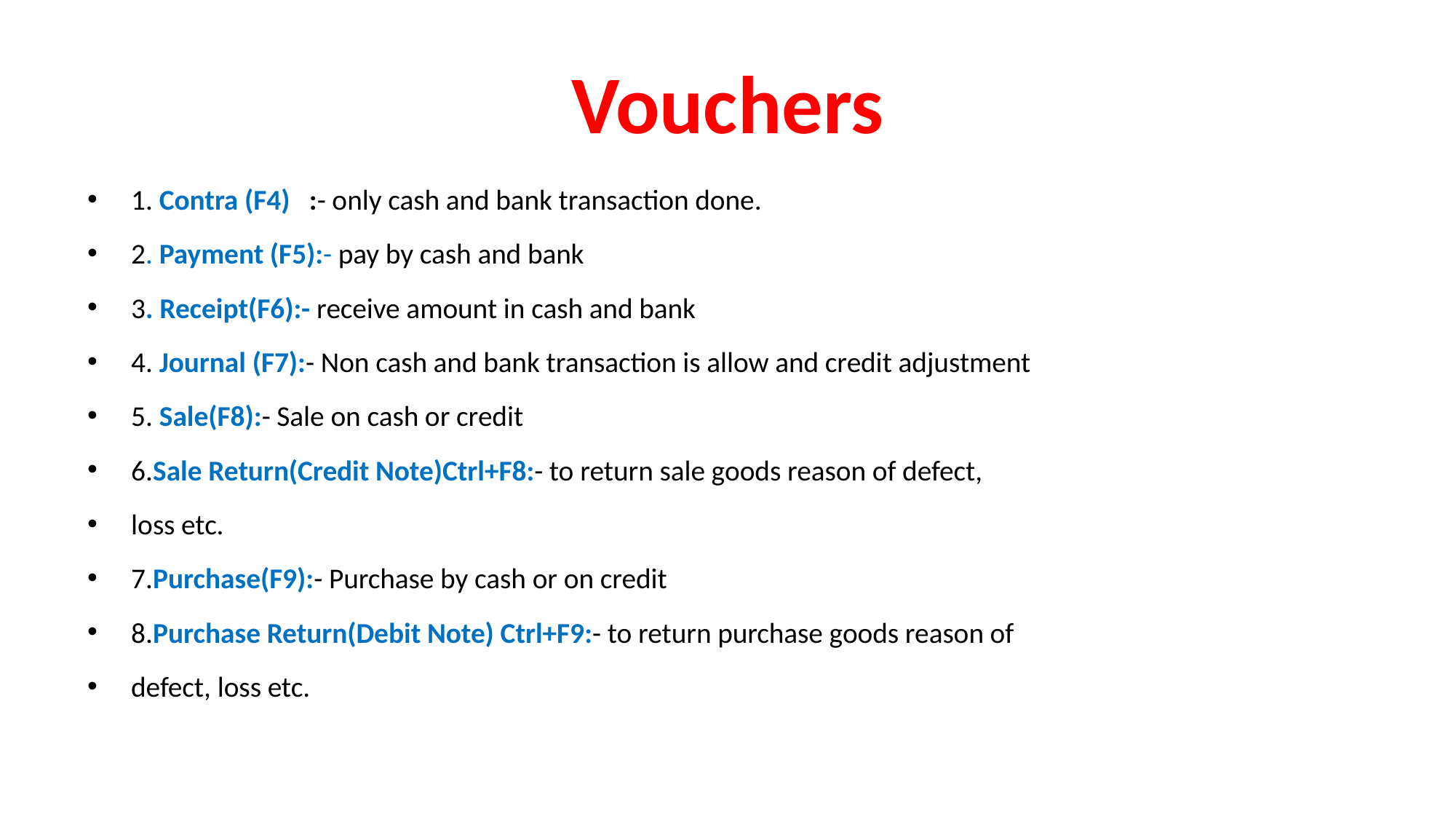

# Vouchers
1. Contra (F4)   :- only cash and bank transaction done.
2. Payment (F5):- pay by cash and bank
3. Receipt(F6):- receive amount in cash and bank
4. Journal (F7):- Non cash and bank transaction is allow and credit adjustment
5. Sale(F8):- Sale on cash or credit
6.Sale Return(Credit Note)Ctrl+F8:- to return sale goods reason of defect,
loss etc.
7.Purchase(F9):- Purchase by cash or on credit
8.Purchase Return(Debit Note) Ctrl+F9:- to return purchase goods reason of
defect, loss etc.